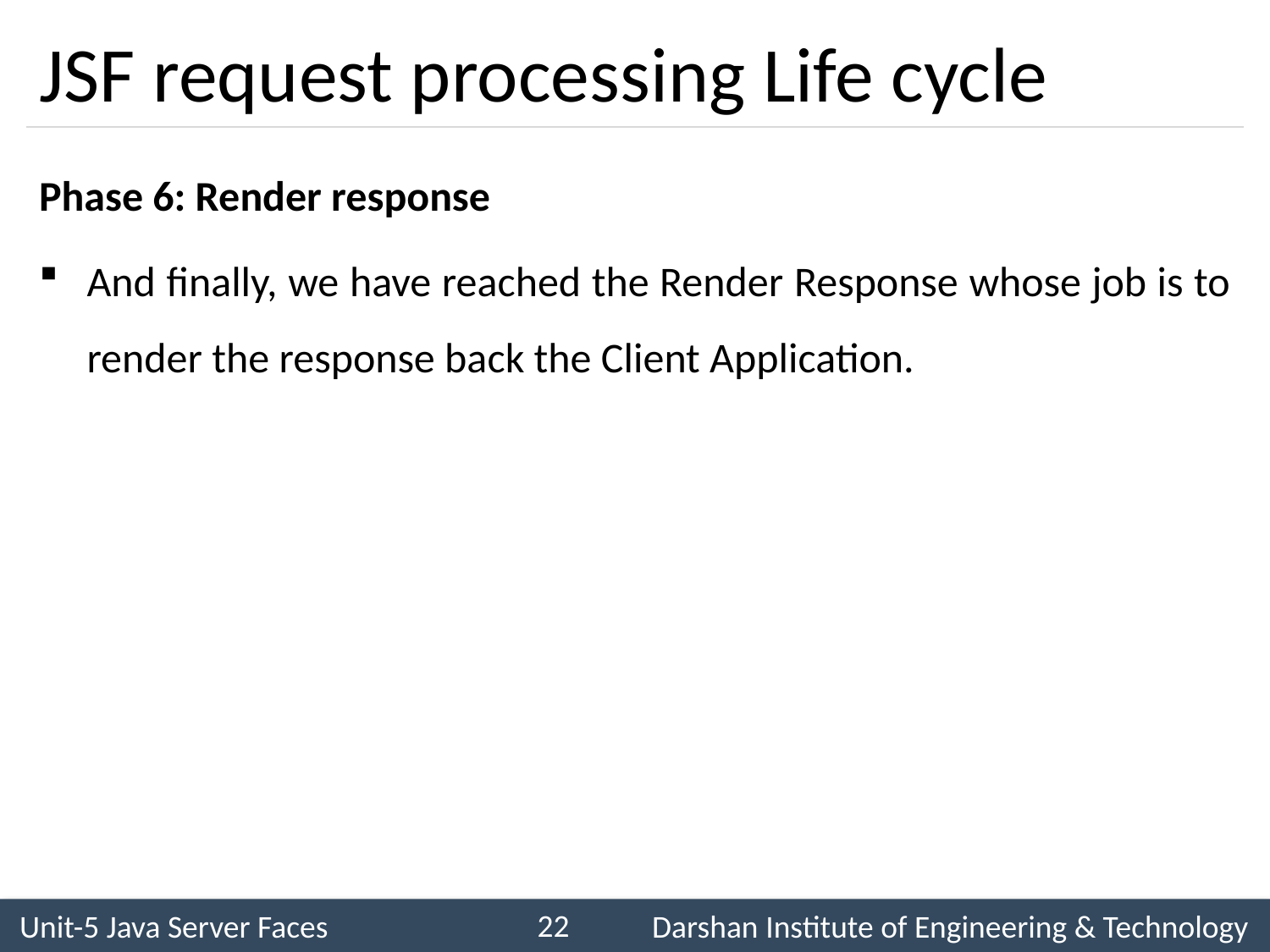

# JSF request processing Life cycle
Phase 6: Render response
And finally, we have reached the Render Response whose job is to render the response back the Client Application.
22